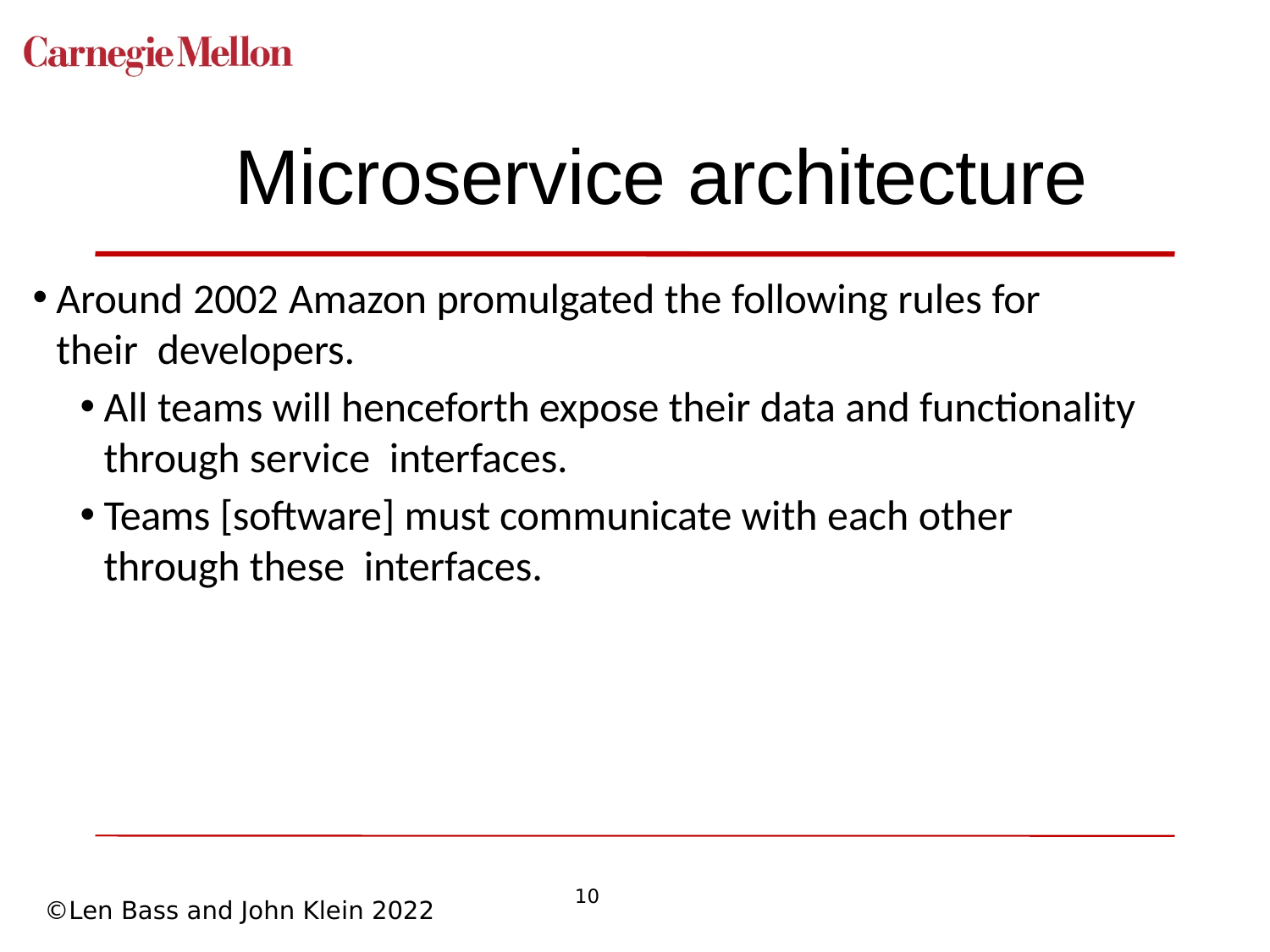

# Microservice architecture
Around 2002 Amazon promulgated the following rules for their  developers.
All teams will henceforth expose their data and functionality through service  interfaces.
Teams [software] must communicate with each other through these  interfaces.
10